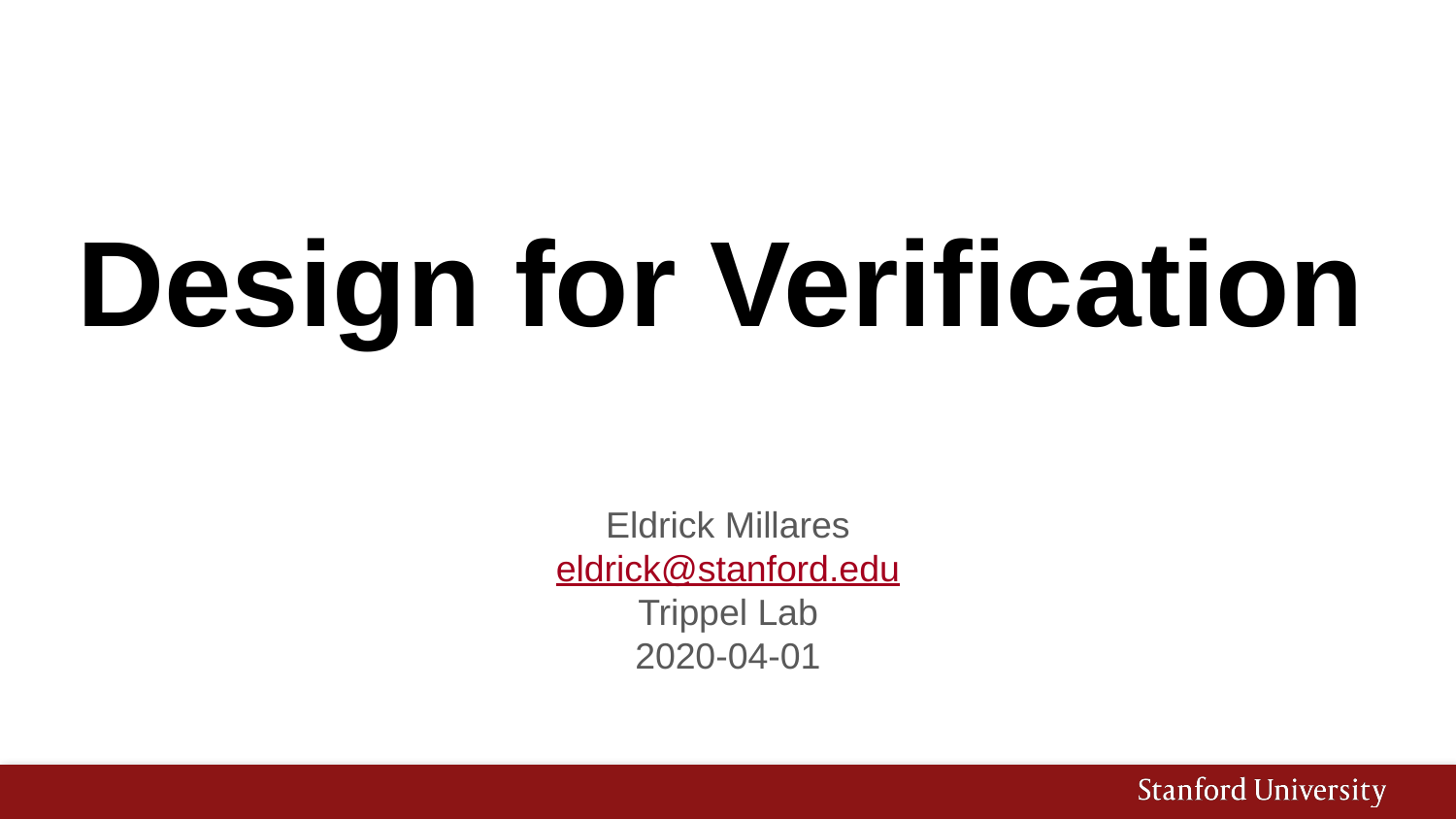

# Design for Verification
Eldrick Millares
eldrick@stanford.edu
Trippel Lab
2020-04-01